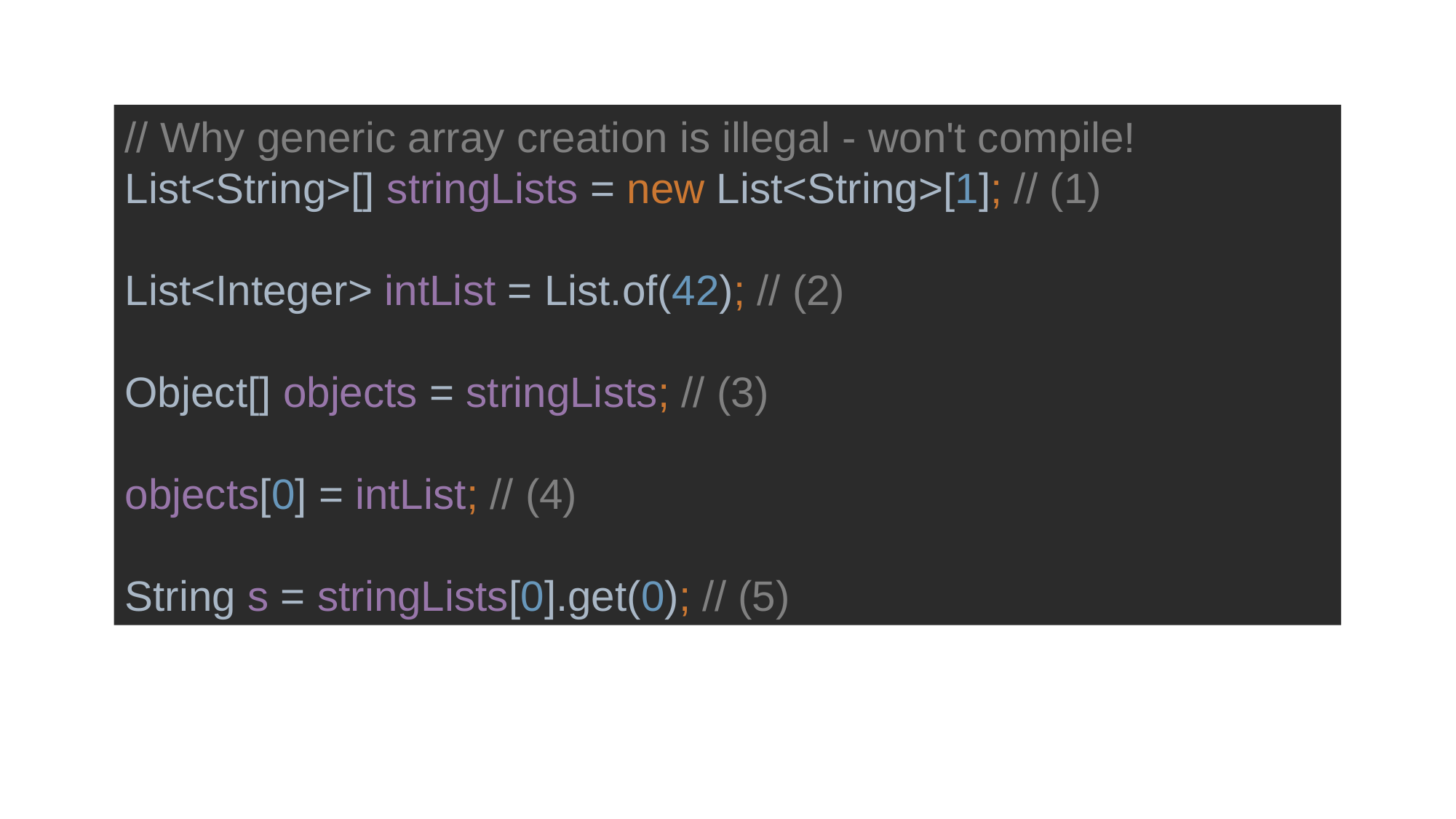

#
// Why generic array creation is illegal - won't compile!
List<String>[] stringLists = new List<String>[1]; // (1)
List<Integer> intList = List.of(42); // (2)
Object[] objects = stringLists; // (3)
objects[0] = intList; // (4)
String s = stringLists[0].get(0); // (5)